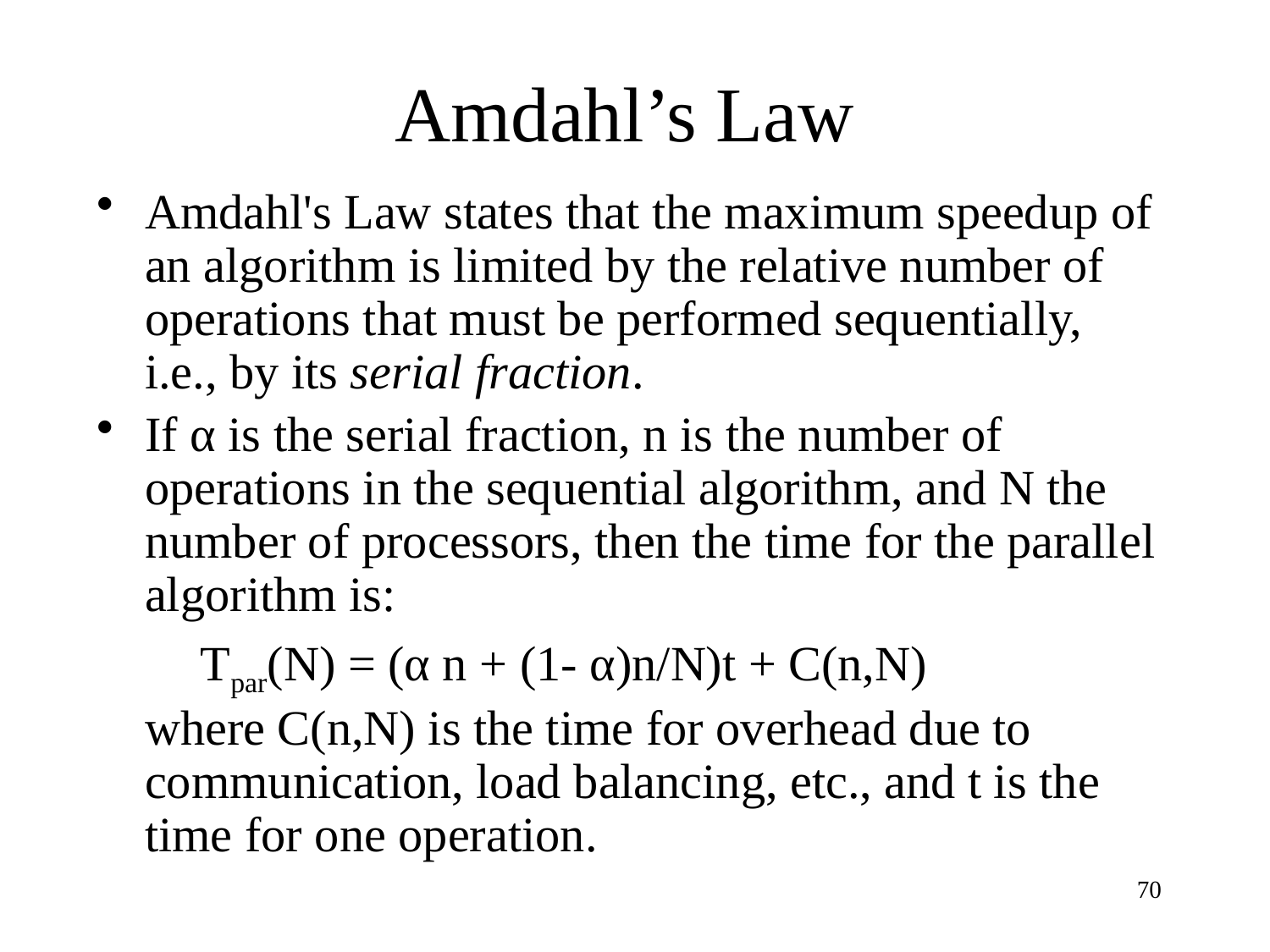

# Amdahl’s Law
Amdahl's Law states that the maximum speedup of an algorithm is limited by the relative number of operations that must be performed sequentially, i.e., by its serial fraction.
If α is the serial fraction, n is the number of operations in the sequential algorithm, and N the number of processors, then the time for the parallel algorithm is:
	Tpar(N) = (α n + (1- α)n/N)t + C(n,N)
	where C(n,N) is the time for overhead due to communication, load balancing, etc., and t is the time for one operation.
70